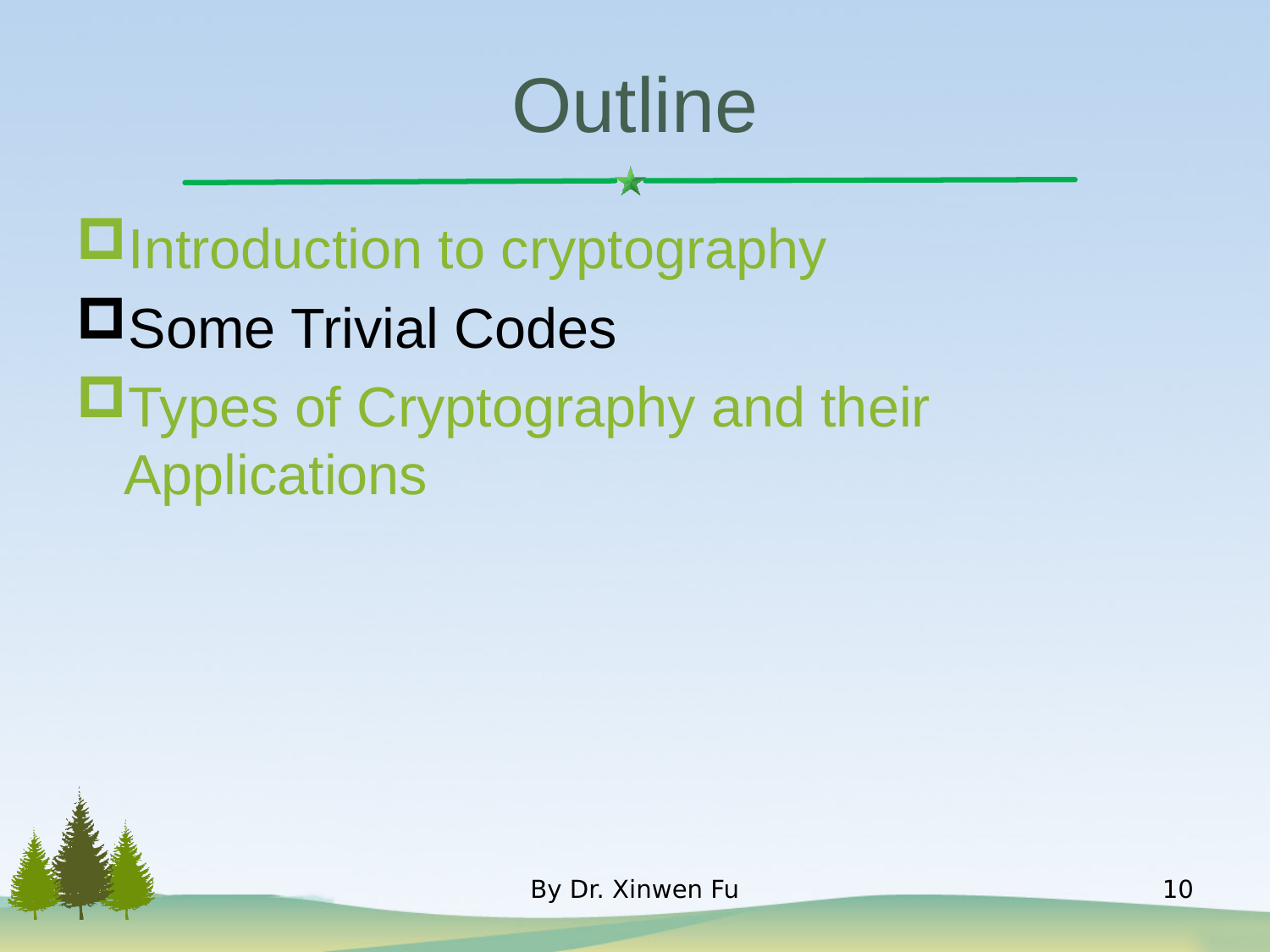

# Outline
Introduction to cryptography
Some Trivial Codes
Types of Cryptography and their Applications

By Dr. Xinwen Fu
10